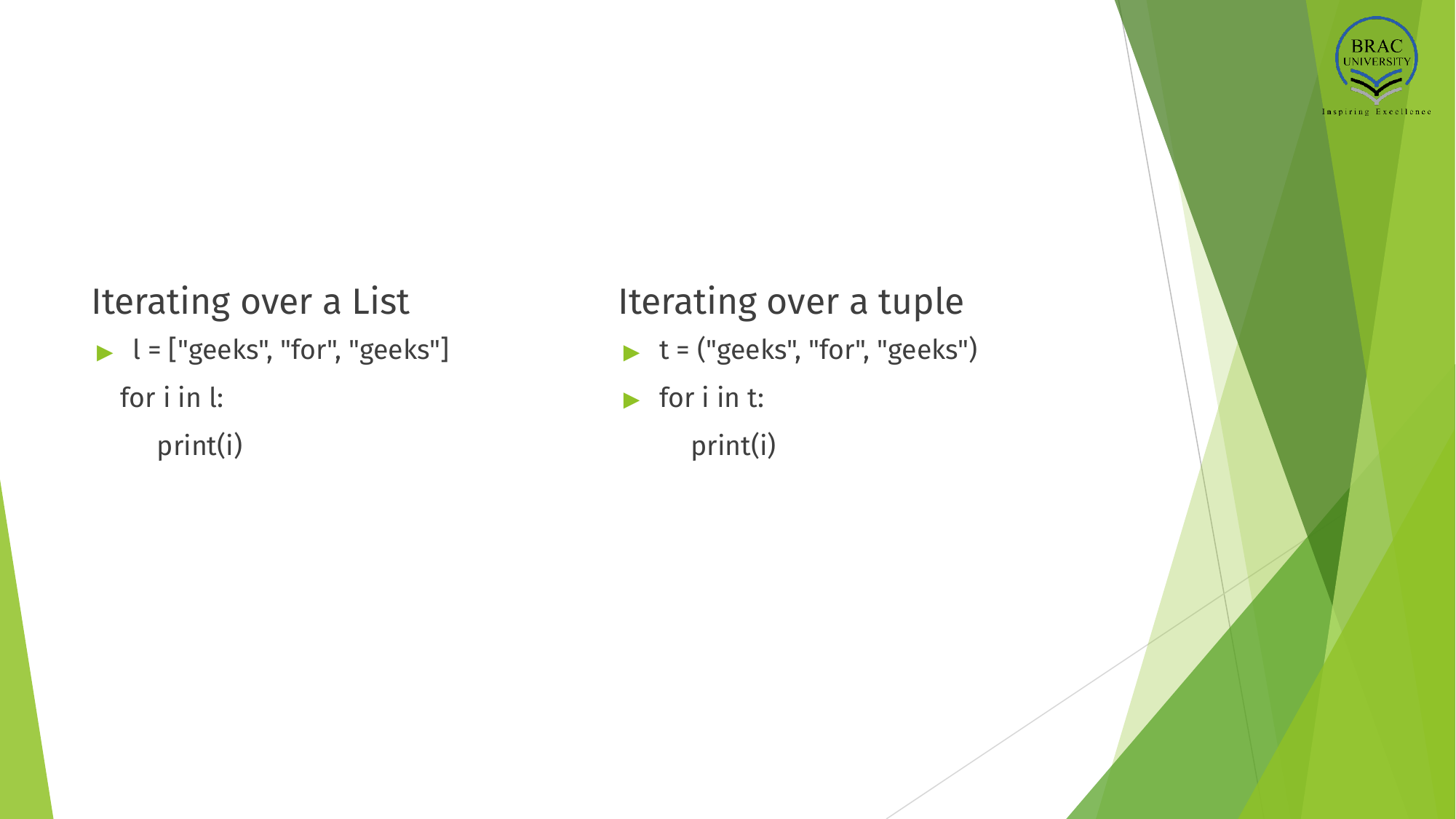

Iterating over a List
Iterating over a tuple
l = ["geeks", "for", "geeks"]
    for i in l:
         print(i)

t = ("geeks", "for", "geeks")
for i in t:
          print(i)